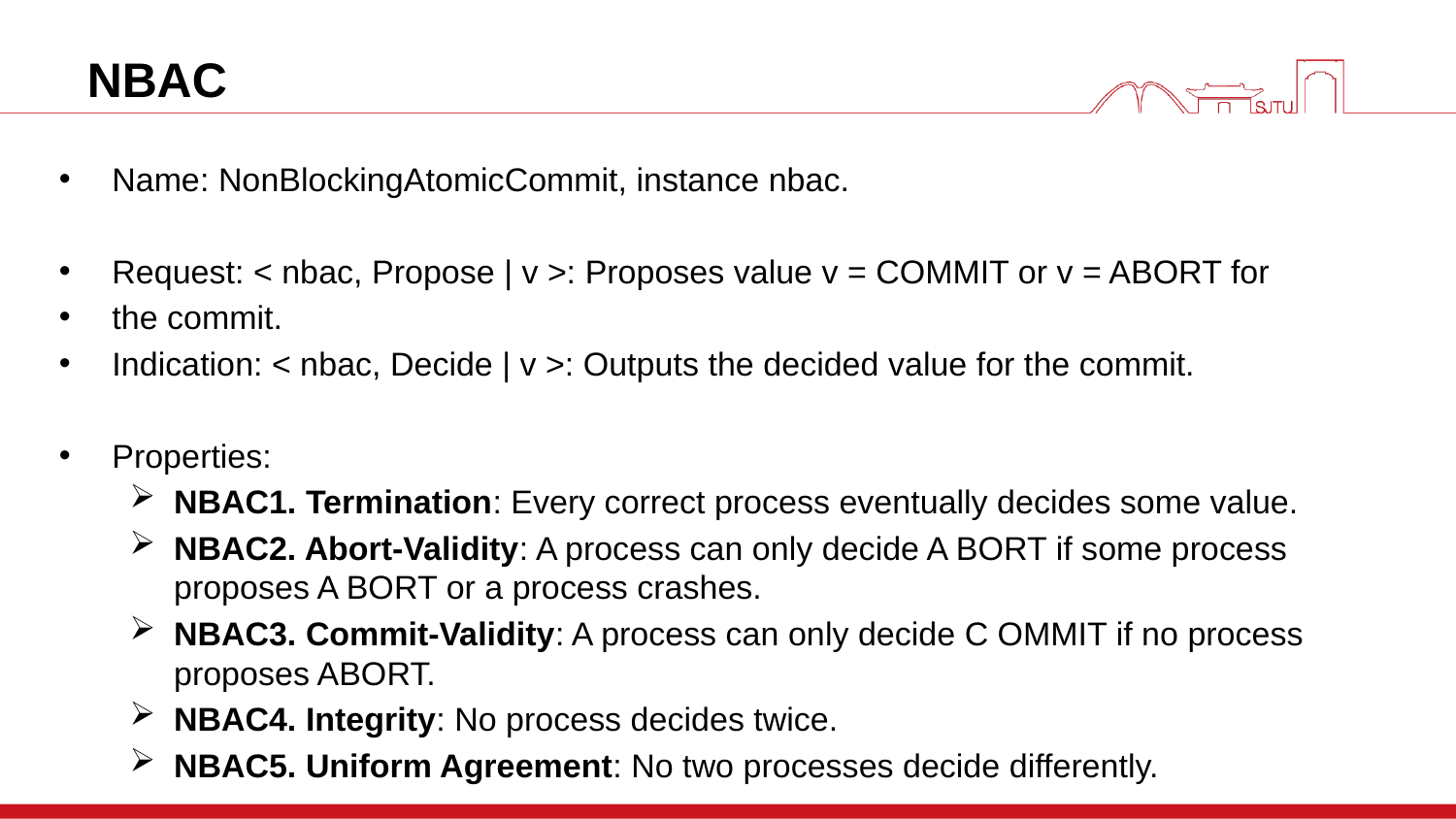

# NBAC
Name: NonBlockingAtomicCommit, instance nbac.

Request: < nbac, Propose | v >: Proposes value v = COMMIT or v = ABORT for
the commit.
Indication: < nbac, Decide | v >: Outputs the decided value for the commit.

Properties:
NBAC1. Termination: Every correct process eventually decides some value.
NBAC2. Abort-Validity: A process can only decide A BORT if some process proposes A BORT or a process crashes.
NBAC3. Commit-Validity: A process can only decide C OMMIT if no process proposes ABORT.
NBAC4. Integrity: No process decides twice.
NBAC5. Uniform Agreement: No two processes decide differently.